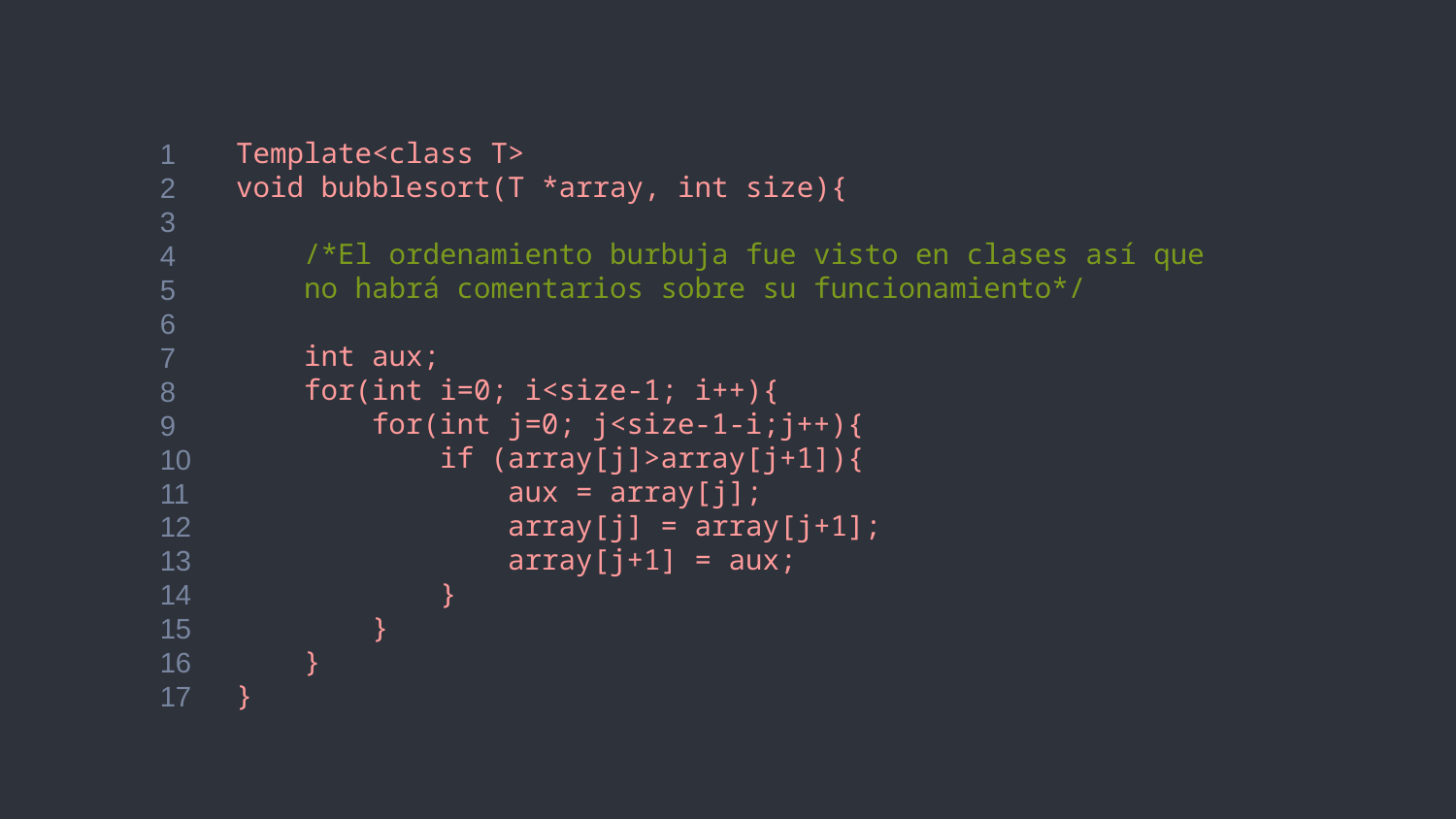

Template<class T>
void bubblesort(T *array, int size){

    /*El ordenamiento burbuja fue visto en clases así que
    no habrá comentarios sobre su funcionamiento*/

    int aux;
    for(int i=0; i<size-1; i++){
        for(int j=0; j<size-1-i;j++){
            if (array[j]>array[j+1]){
                aux = array[j];
                array[j] = array[j+1];
                array[j+1] = aux;
            }
        }
    }
}
1
2
3
4
5
6
7
8
9
10
11
12
13
14
15
16
17